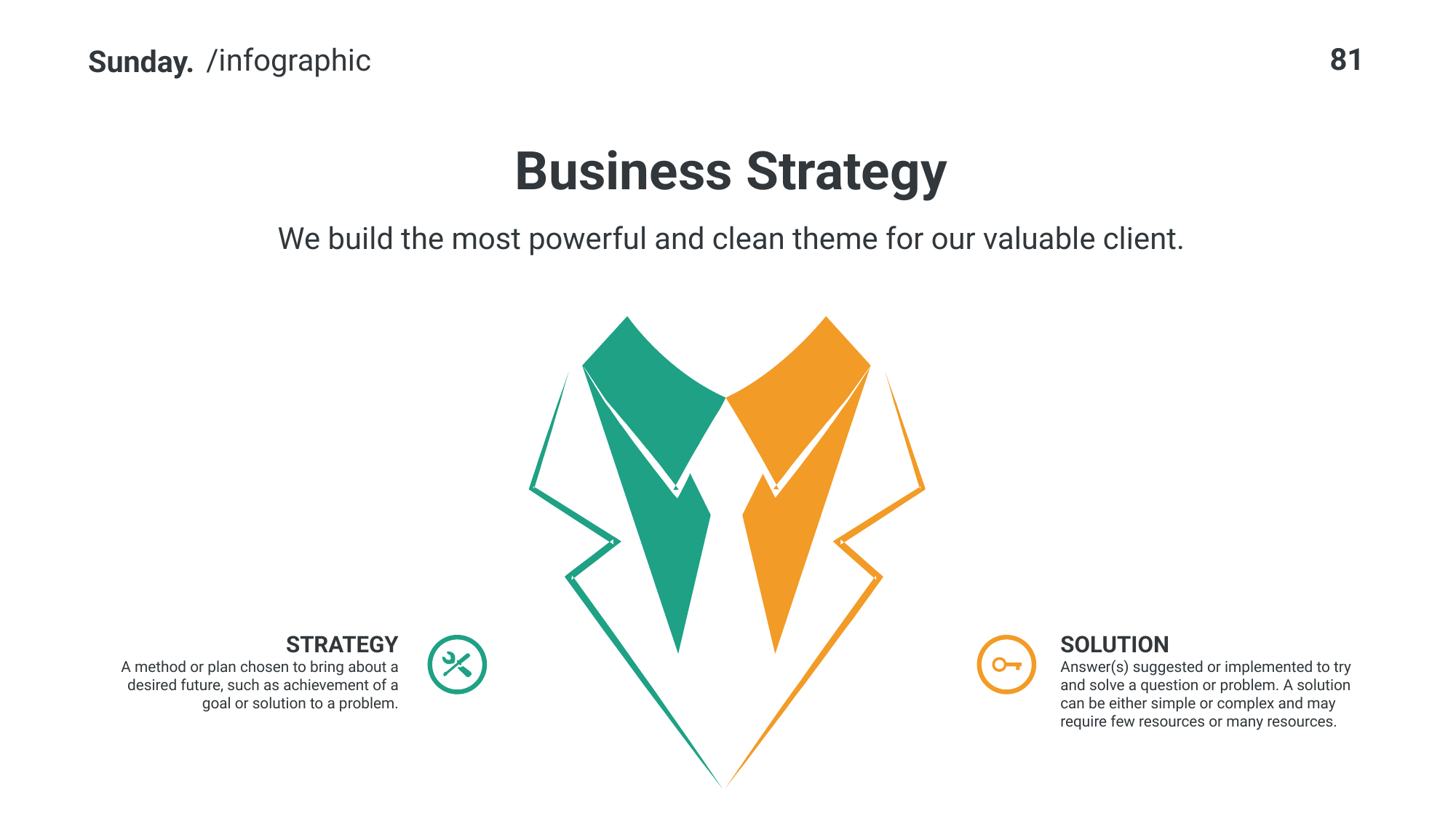

/infographic
# Business Strategy
We build the most powerful and clean theme for our valuable client.

STRATEGY
A method or plan chosen to bring about a desired future, such as achievement of a goal or solution to a problem.
SOLUTION
Answer(s) suggested or implemented to try and solve a question or problem. A solution can be either simple or complex and may require few resources or many resources.